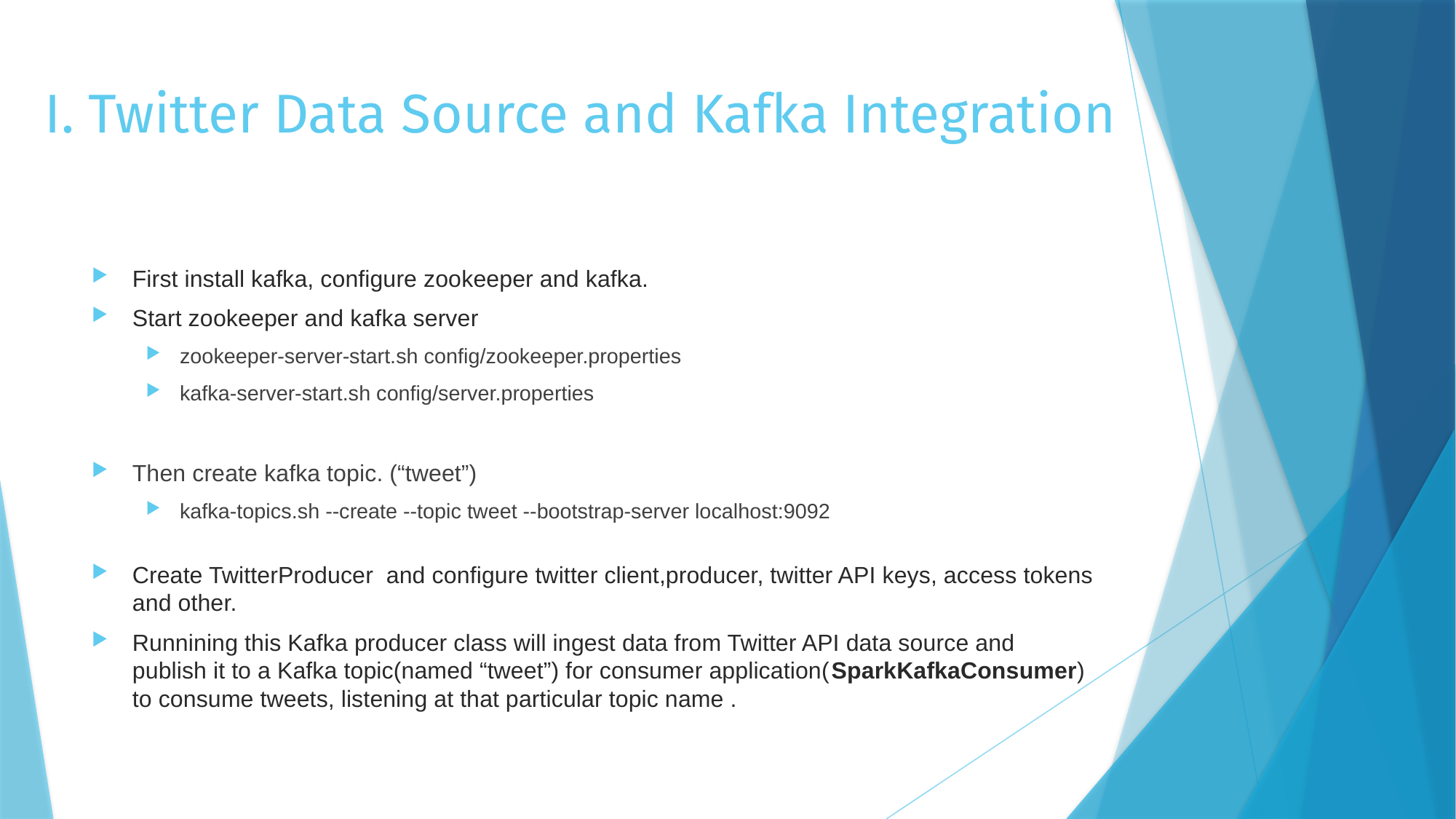

# I. Twitter Data Source and Kafka Integration
First install kafka, configure zookeeper and kafka.
Start zookeeper and kafka server
zookeeper-server-start.sh config/zookeeper.properties
kafka-server-start.sh config/server.properties

Then create kafka topic. (“tweet”)
kafka-topics.sh --create --topic tweet --bootstrap-server localhost:9092
Create TwitterProducer  and configure twitter client,producer, twitter API keys, access tokens and other.
Runnining this Kafka producer class will ingest data from Twitter API data source and publish it to a Kafka topic(named “tweet”) for consumer application(SparkKafkaConsumer) to consume tweets, listening at that particular topic name .